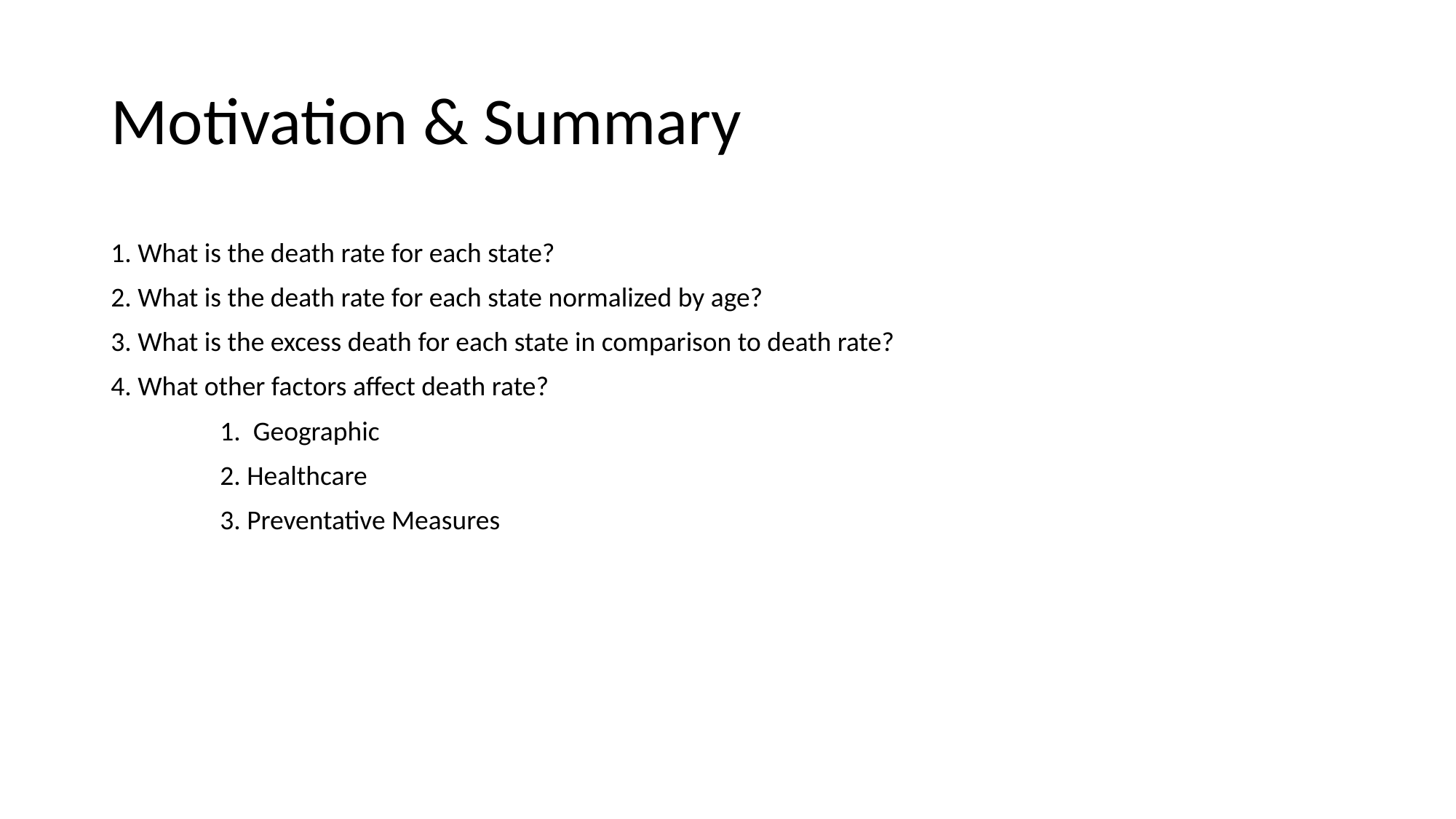

# Motivation & Summary

1. What is the death rate for each state?
2. What is the death rate for each state normalized by age?
3. What is the excess death for each state in comparison to death rate?
4. What other factors affect death rate?
	1.  Geographic
	2. Healthcare
	3. Preventative Measures